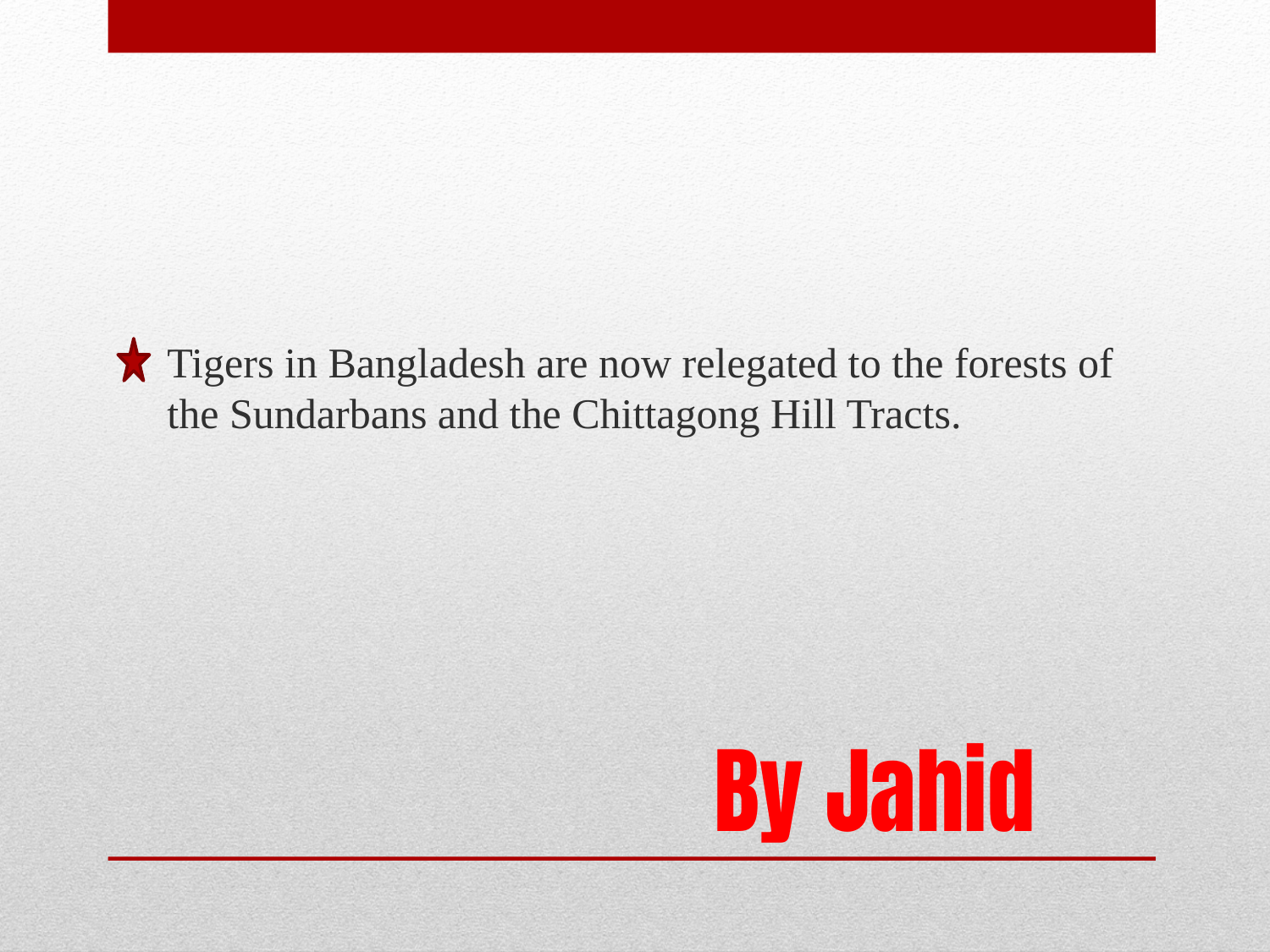

Tigers in Bangladesh are now relegated to the forests of the Sundarbans and the Chittagong Hill Tracts.

# By Jahid